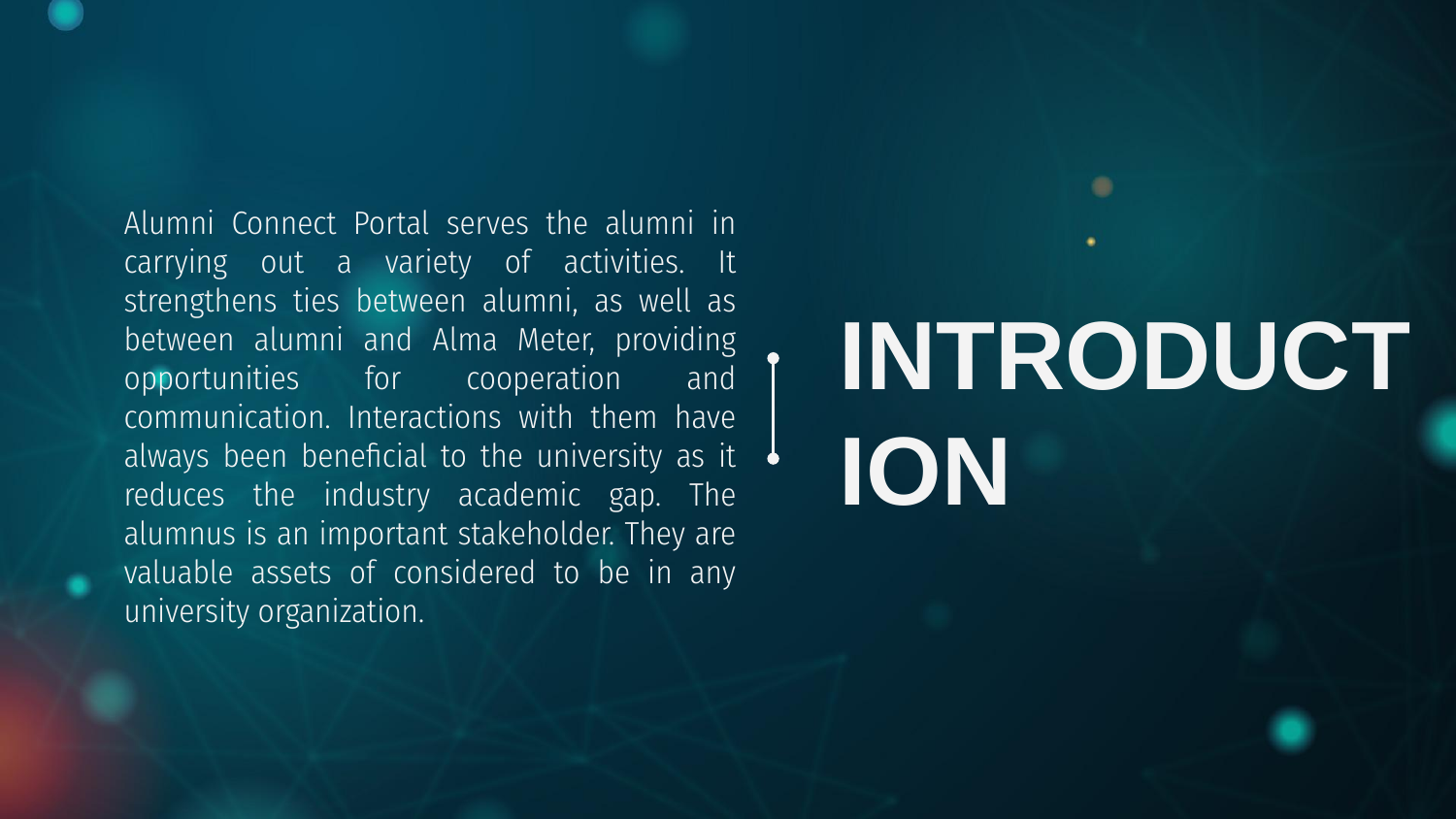

Alumni Connect Portal serves the alumni in carrying out a variety of activities. It strengthens ties between alumni, as well as between alumni and Alma Meter, providing opportunities for cooperation and communication. Interactions with them have always been beneficial to the university as it reduces the industry academic gap. The alumnus is an important stakeholder. They are valuable assets of considered to be in any university organization.
# INTRODUCTION